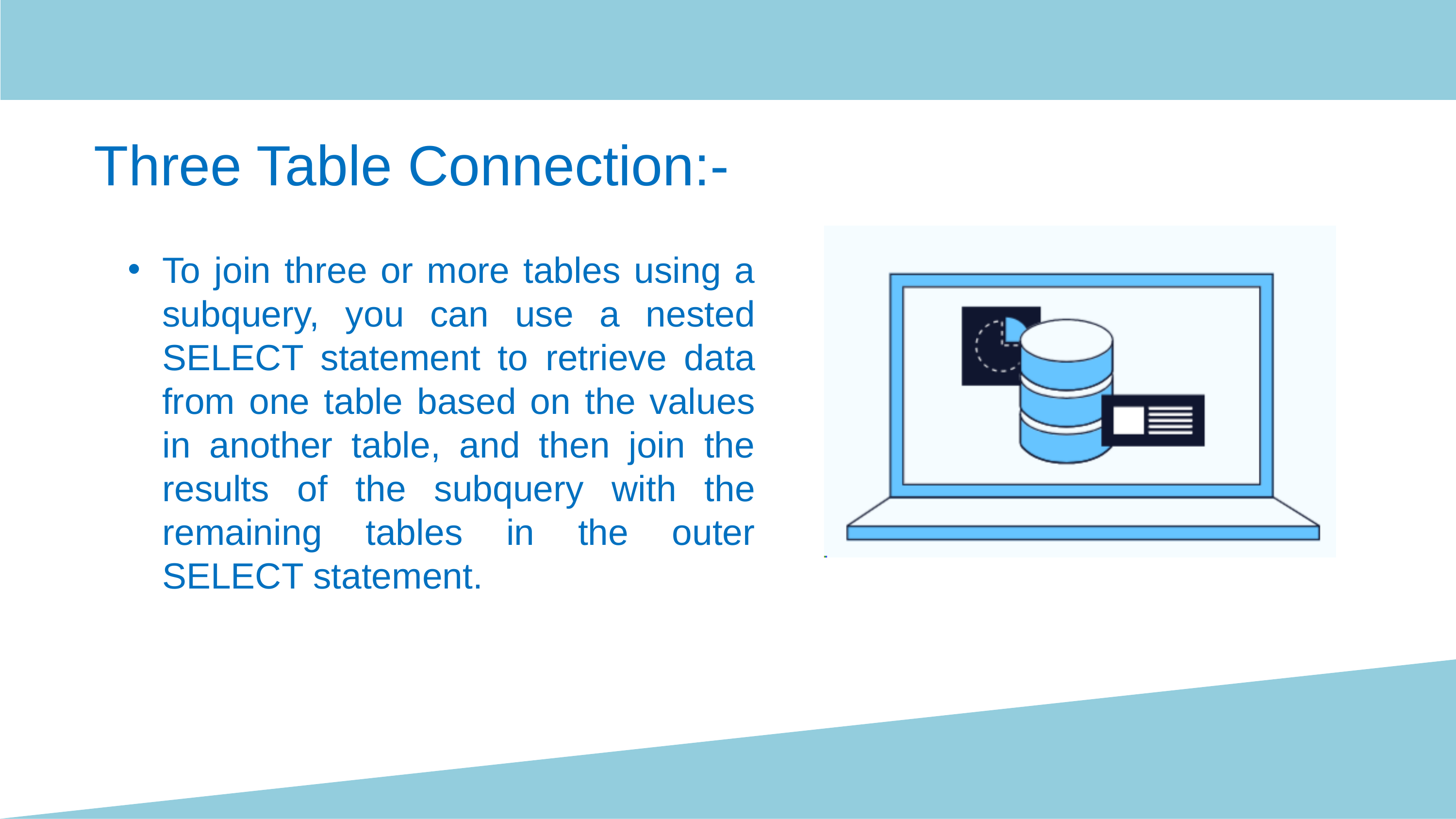

Three Table Connection:-

To join three or more tables using a subquery, you can use a nested SELECT statement to retrieve data from one table based on the values in another table, and then join the results of the subquery with the remaining tables in the outer SELECT statement.